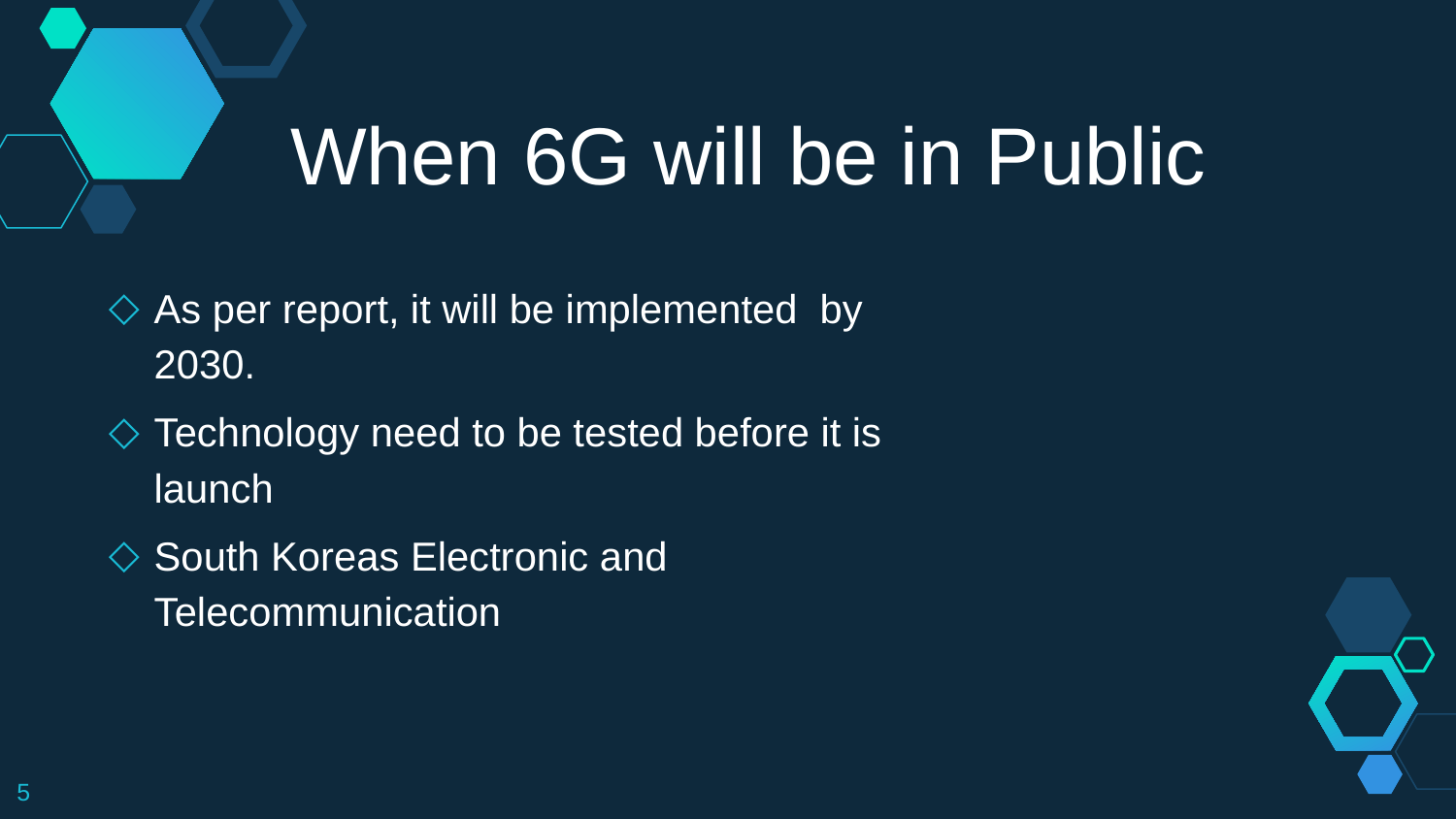

When 6G will be in Public
As per report, it will be implemented  by 2030.
Technology need to be tested before it is launch
South Koreas Electronic and Telecommunication

5